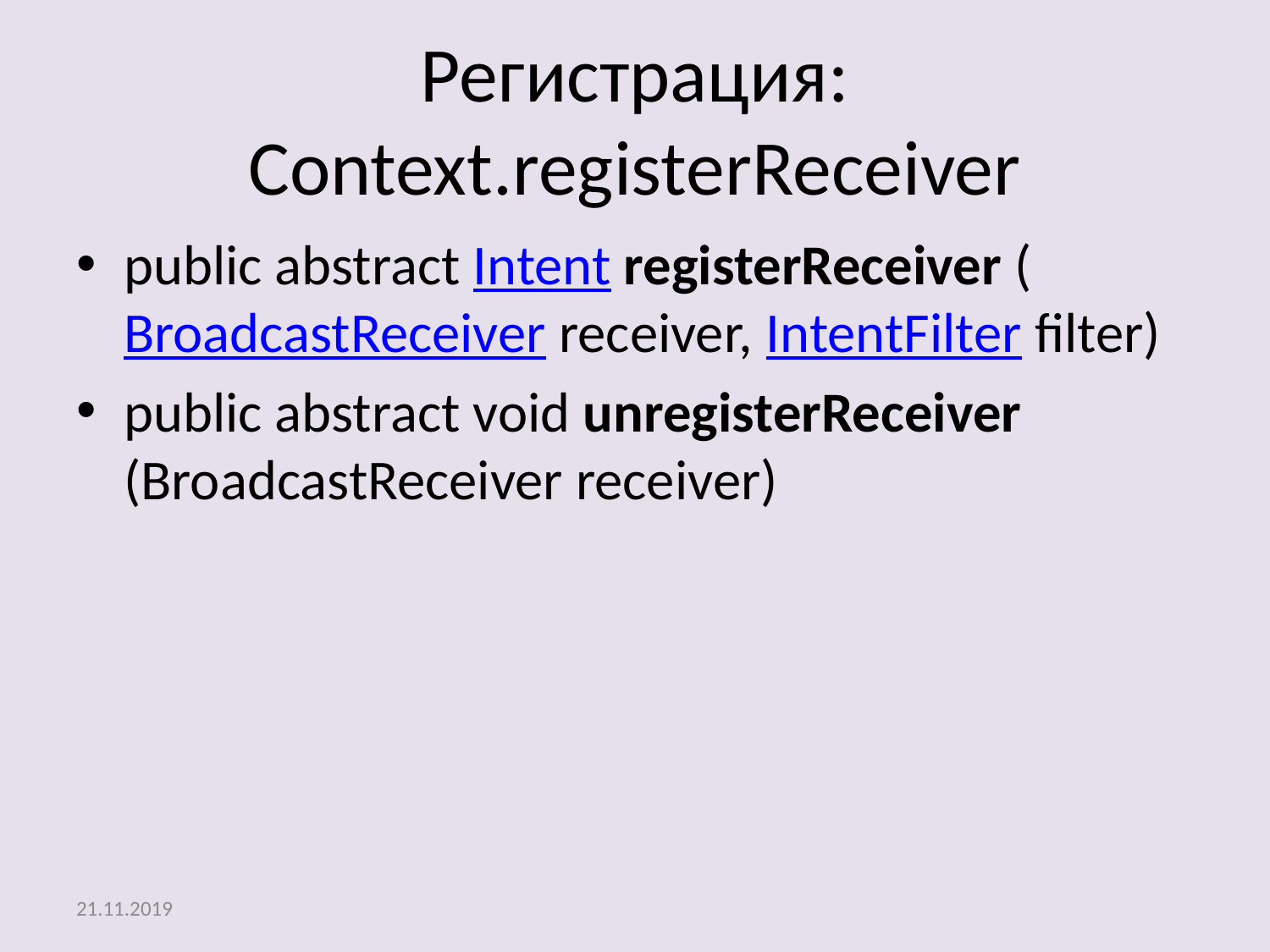

# Регистрация: Context.registerReceiver
public abstract Intent registerReceiver (BroadcastReceiver receiver, IntentFilter filter)
public abstract void unregisterReceiver (BroadcastReceiver receiver)
21.11.2019